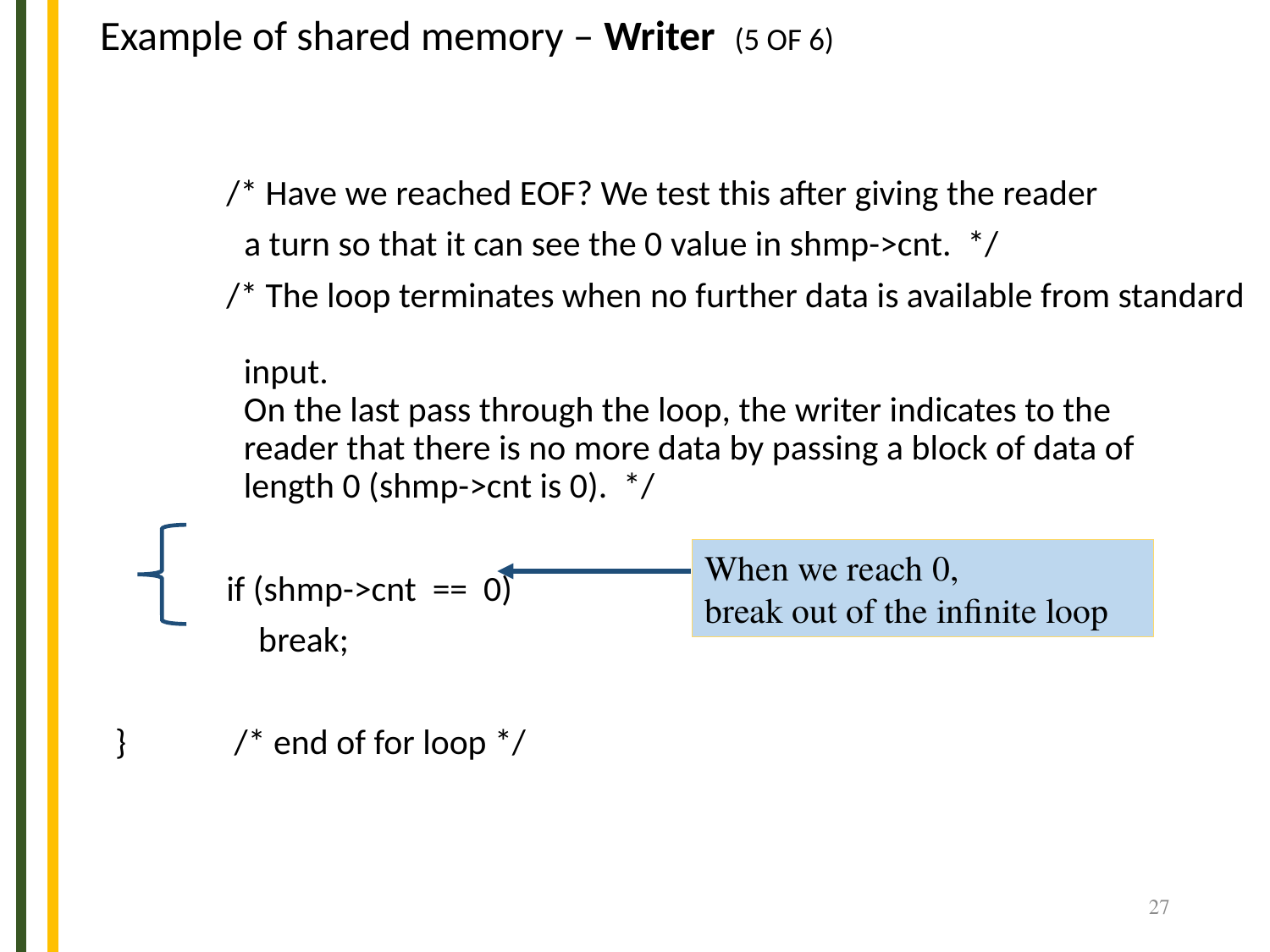

# Example of shared memory – Writer  (5 OF 6)

	/* Have we reached EOF? We test this after giving the reader
                  a turn so that it can see the 0 value in shmp->cnt.  */
	/* The loop terminates when no further data is available from standard
                  input.
                  On the last pass through the loop, the writer indicates to the
                  reader that there is no more data by passing a block of data of
                  length 0 (shmp->cnt is 0).  */

	if (shmp->cnt  ==  0)
	    break;

  }  	 /* end of for loop */

When we reach 0,
break out of the infinite loop
27